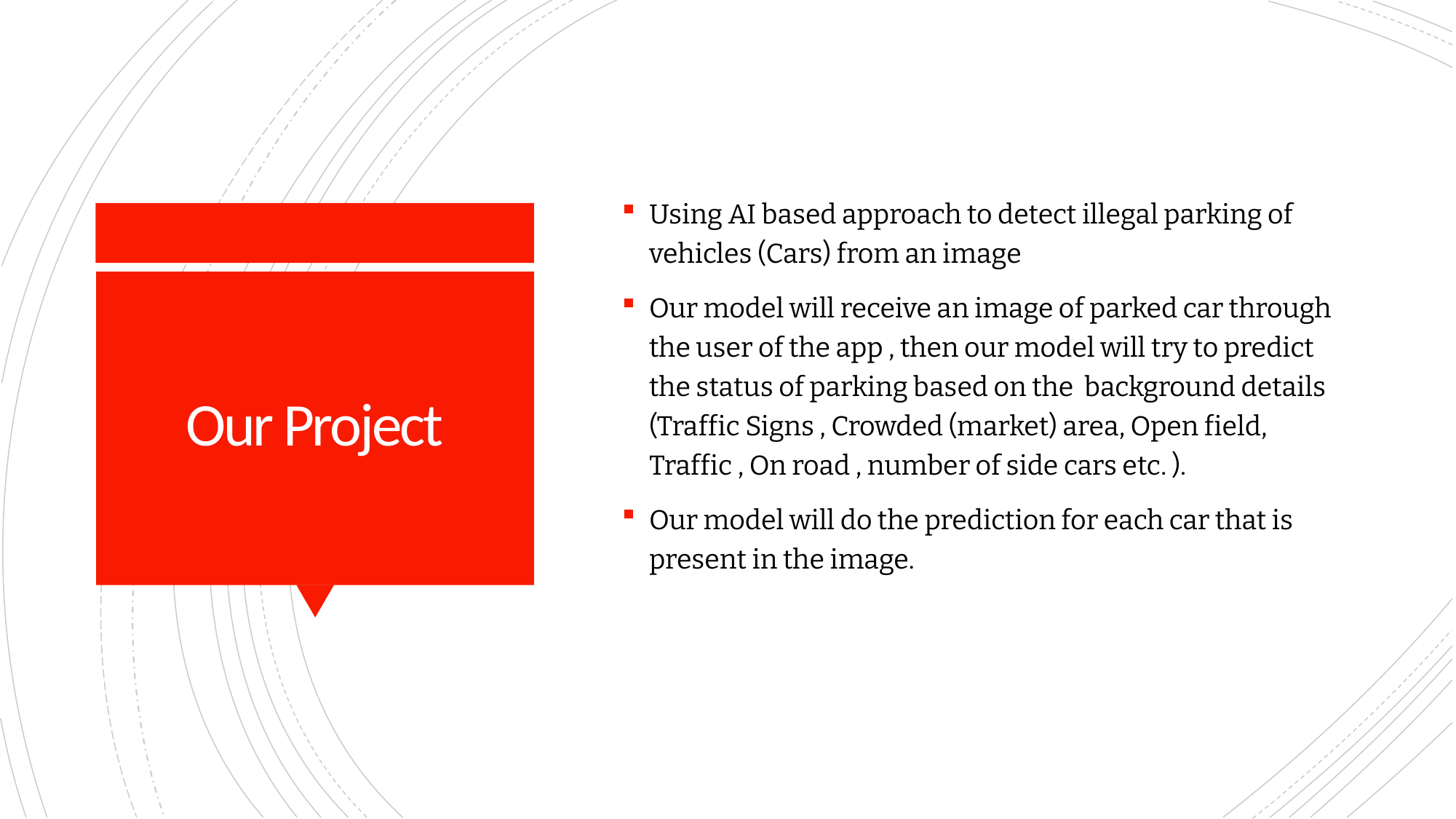

Using AI based approach to detect illegal parking of vehicles (Cars) from an image
Our model will receive an image of parked car through the user of the app , then our model will try to predict the status of parking based on the  background details (Traffic Signs , Crowded (market) area, Open field, Traffic , On road , number of side cars etc. ).
Our model will do the prediction for each car that is present in the image.

# Our Project